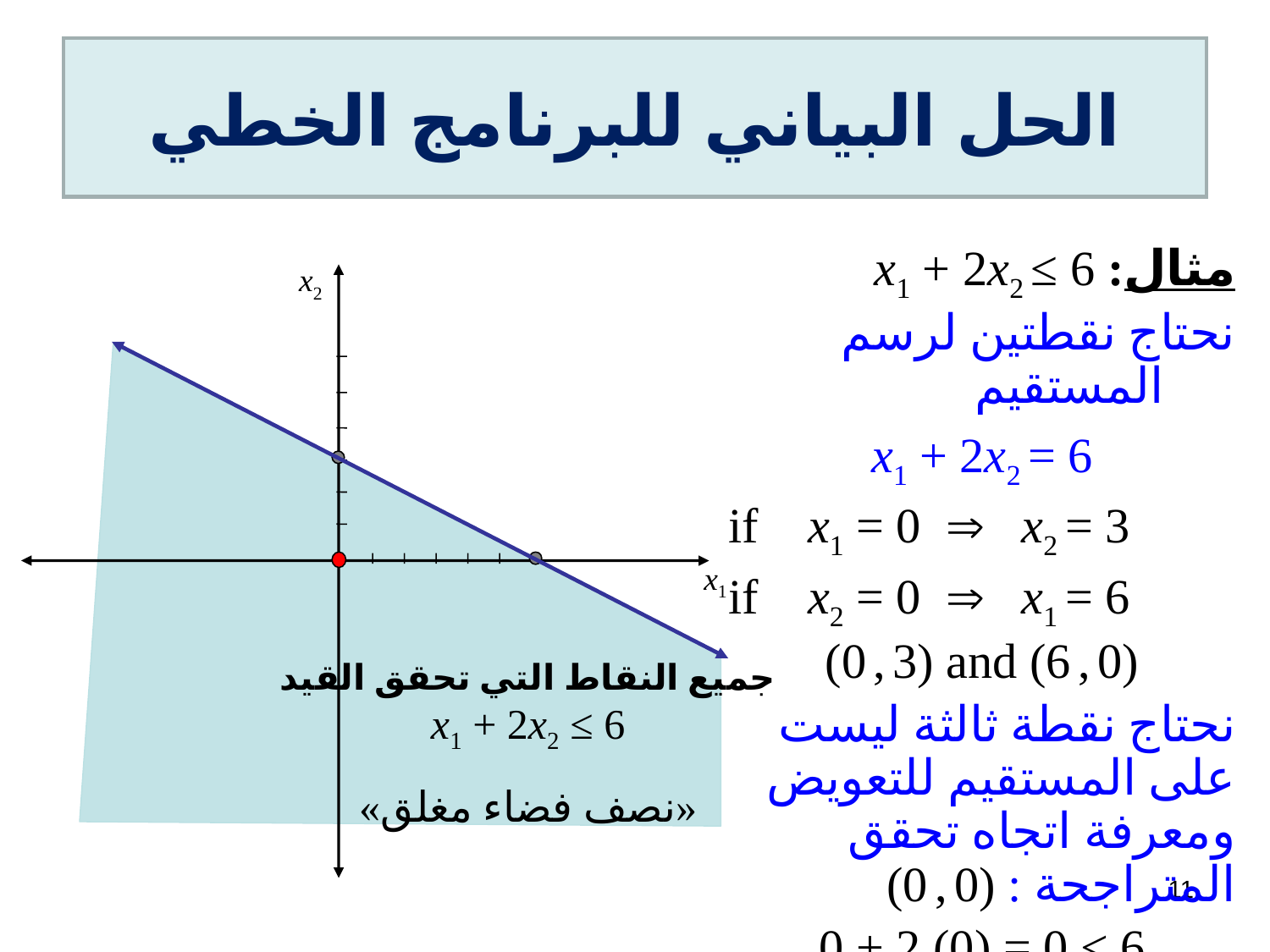

# الحل البياني للبرنامج الخطي
مثال: x1 + 2x2 ≤ 6
نحتاج نقطتين لرسم المستقيم
x1 + 2x2 = 6
if    x1 = 0  ⇒   x2 = 3
if    x2 = 0  ⇒   x1 = 6
(0 , 3) and (6 , 0)
نحتاج نقطة ثالثة ليست على المستقيم للتعويض ومعرفة اتجاه تحقق المتراجحة : (0 , 0)
0 + 2 (0) = 0 < 6
x2

x1

جميع النقاط التي تحقق القيد
x1 + 2x2 ≤ 6

«نصف فضاء مغلق»
11